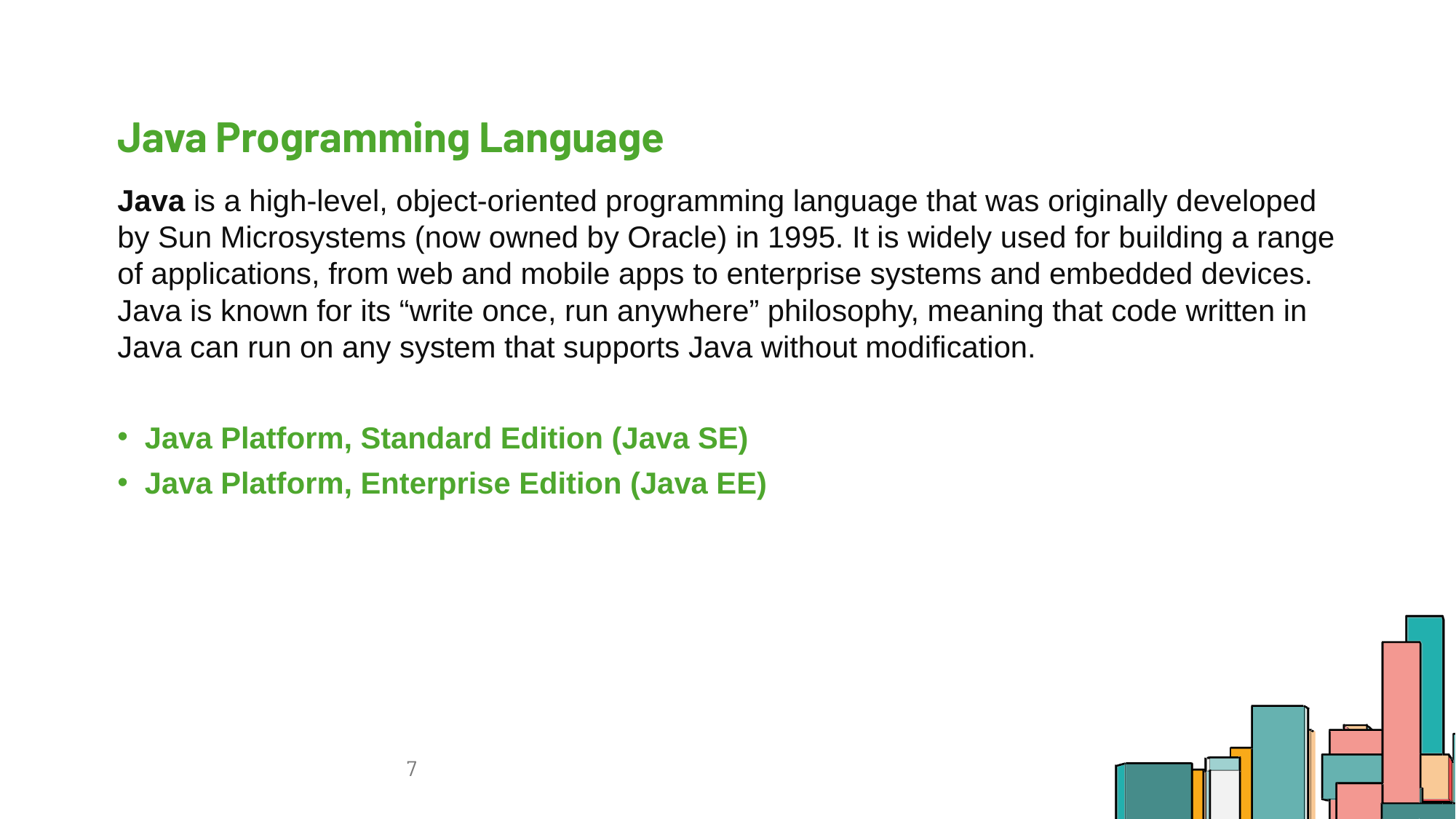

# Java Programming Language
Java is a high-level, object-oriented programming language that was originally developed by Sun Microsystems (now owned by Oracle) in 1995. It is widely used for building a range of applications, from web and mobile apps to enterprise systems and embedded devices. Java is known for its “write once, run anywhere” philosophy, meaning that code written in Java can run on any system that supports Java without modification.

Java Platform, Standard Edition (Java SE)
Java Platform, Enterprise Edition (Java EE)

7